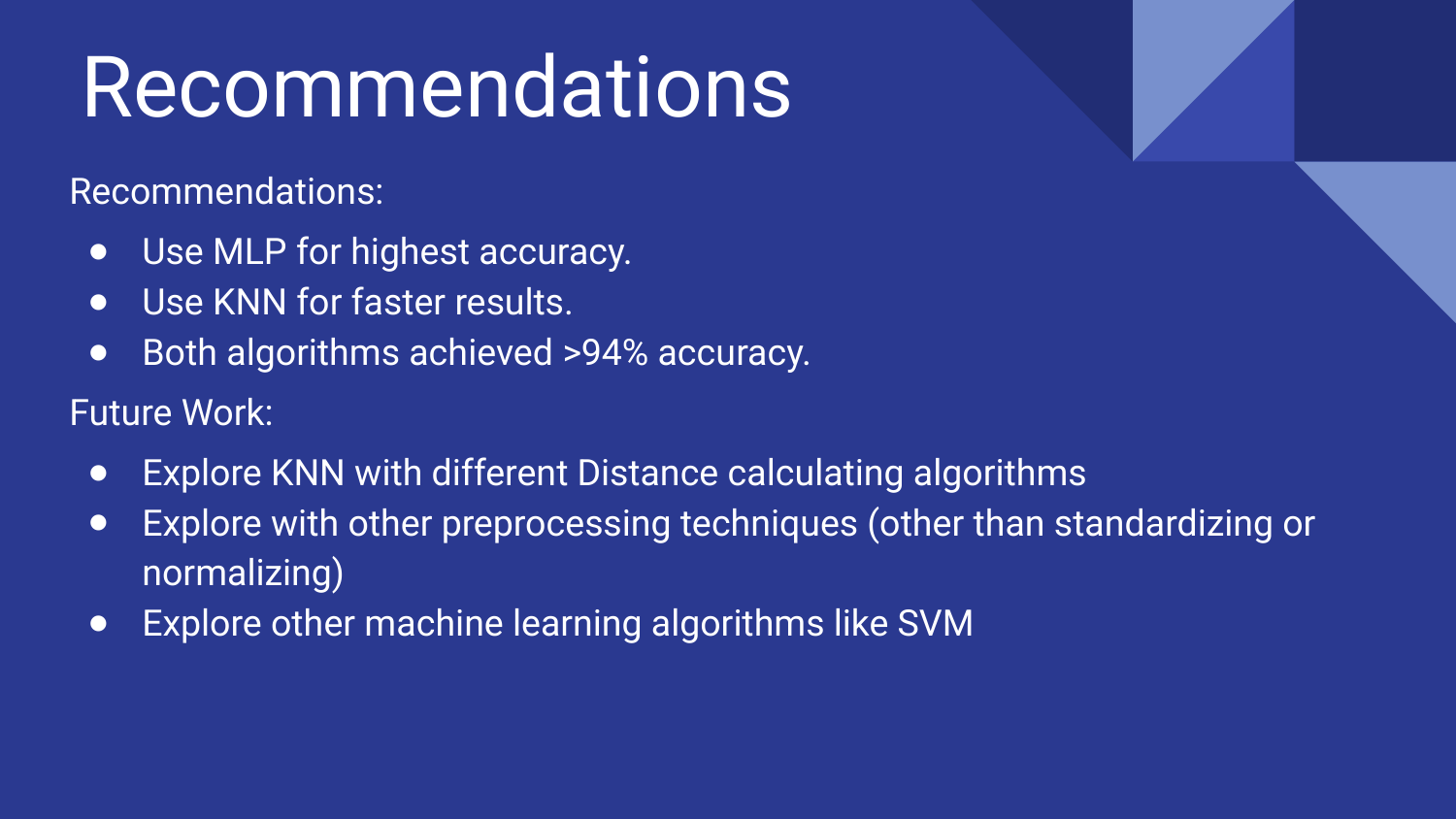

# Recommendations

Recommendations:
Use MLP for highest accuracy.
Use KNN for faster results.
Both algorithms achieved >94% accuracy.
Future Work:
Explore KNN with different Distance calculating algorithms
Explore with other preprocessing techniques (other than standardizing or normalizing)
Explore other machine learning algorithms like SVM